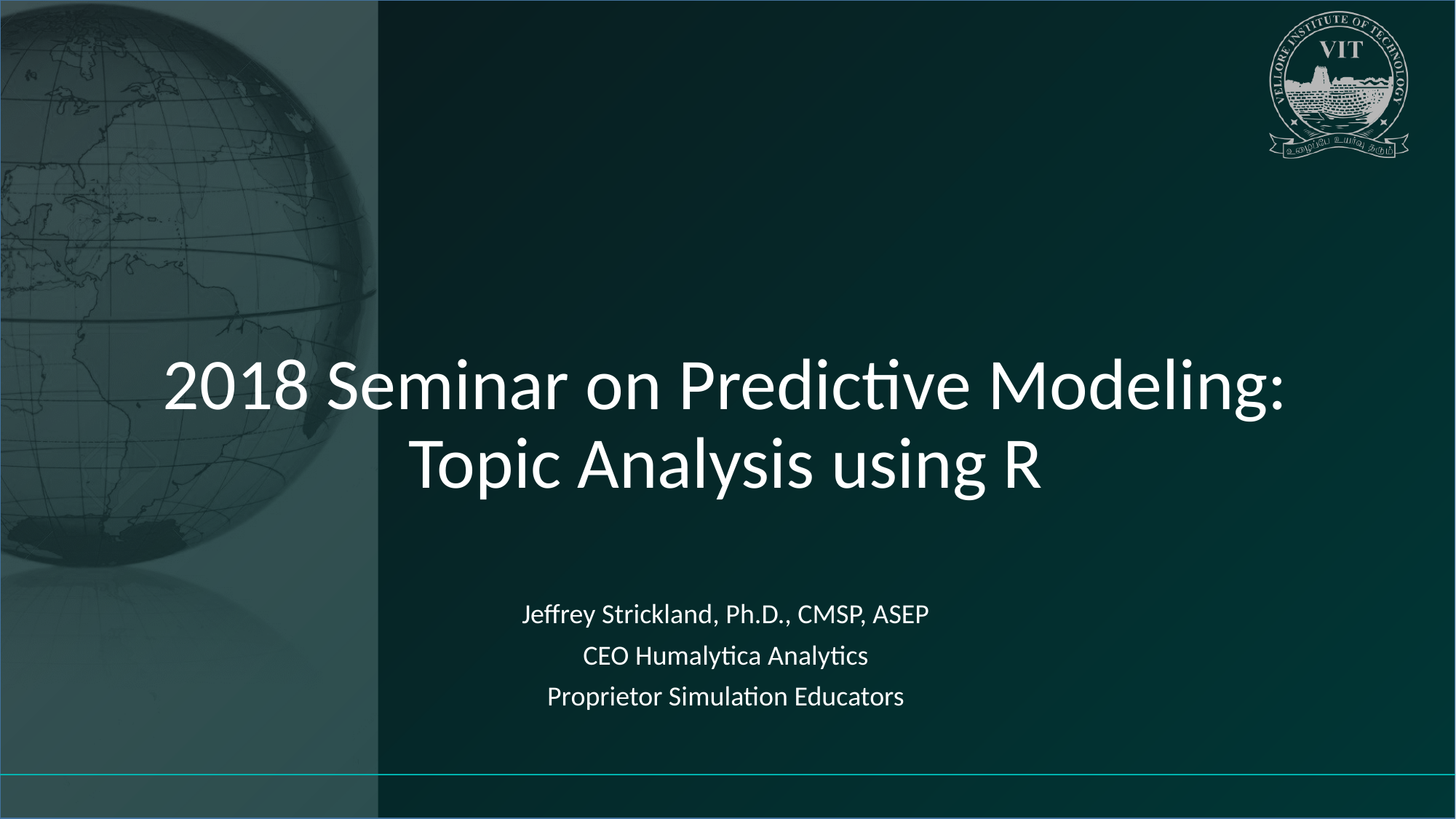

# 2018 Seminar on Predictive Modeling: Topic Analysis using R

Jeffrey Strickland, Ph.D., CMSP, ASEP
CEO Humalytica Analytics
Proprietor Simulation Educators